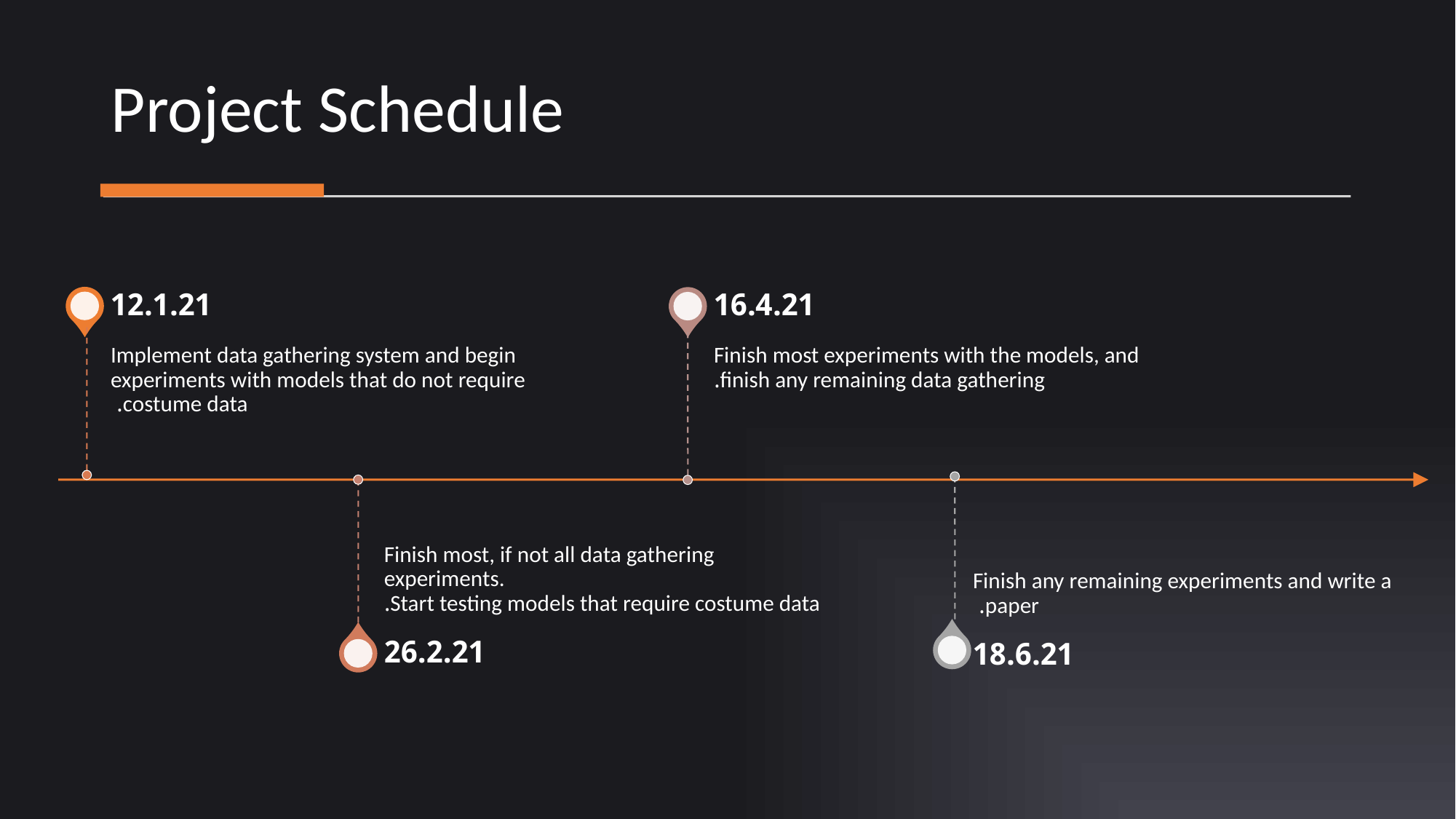

# Project Schedule

Implement data gathering system and begin experiments with models that do not require costume data.
12.1.21
Finish most, if not all data gathering experiments.
Start testing models that require costume data.
26.2.21
Finish most experiments with the models, and finish any remaining data gathering.
16.4.21
Finish any remaining experiments and write a paper.
18.6.21